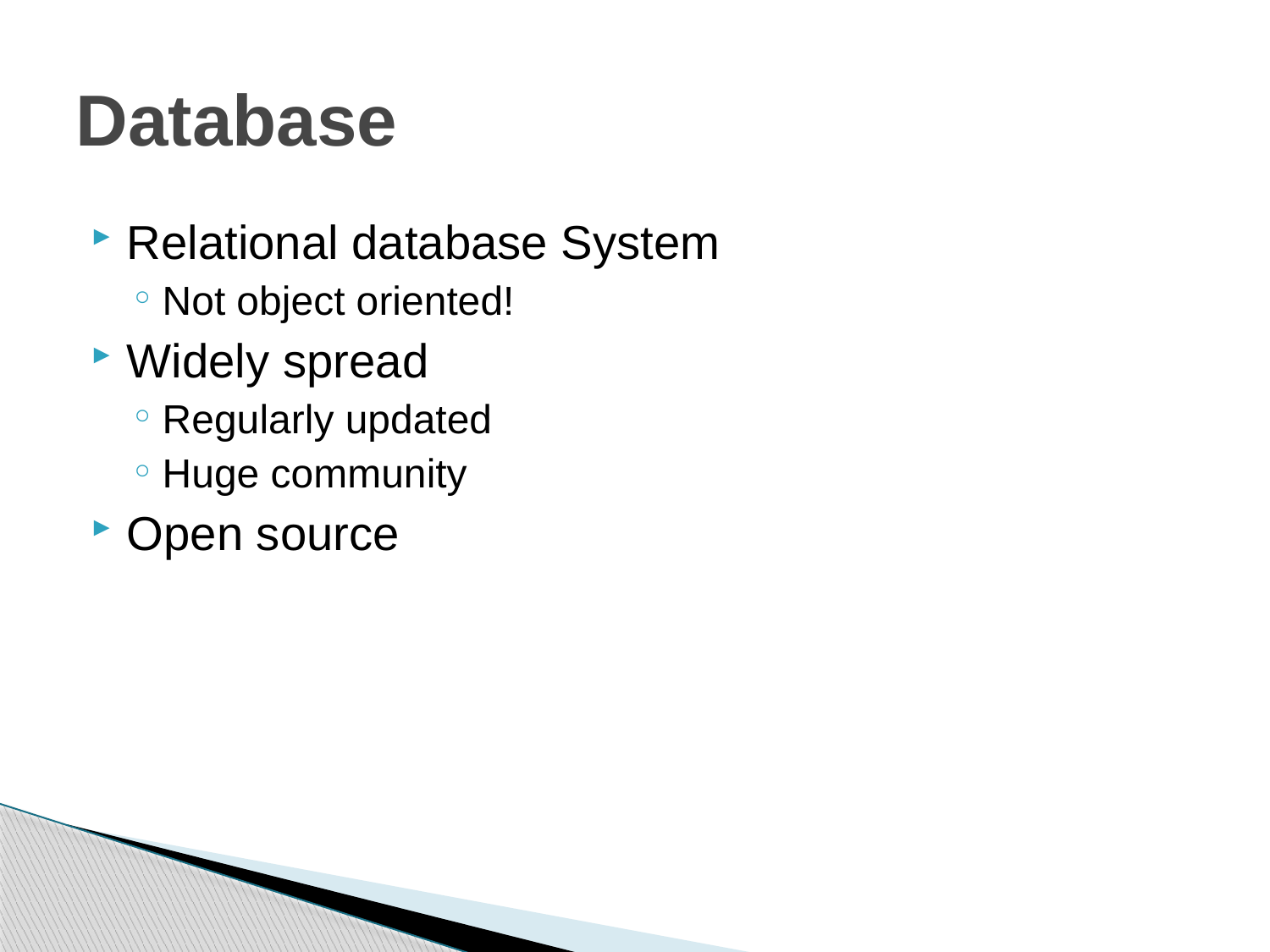

# Database
Relational database System
Not object oriented!
Widely spread
Regularly updated
Huge community
Open source